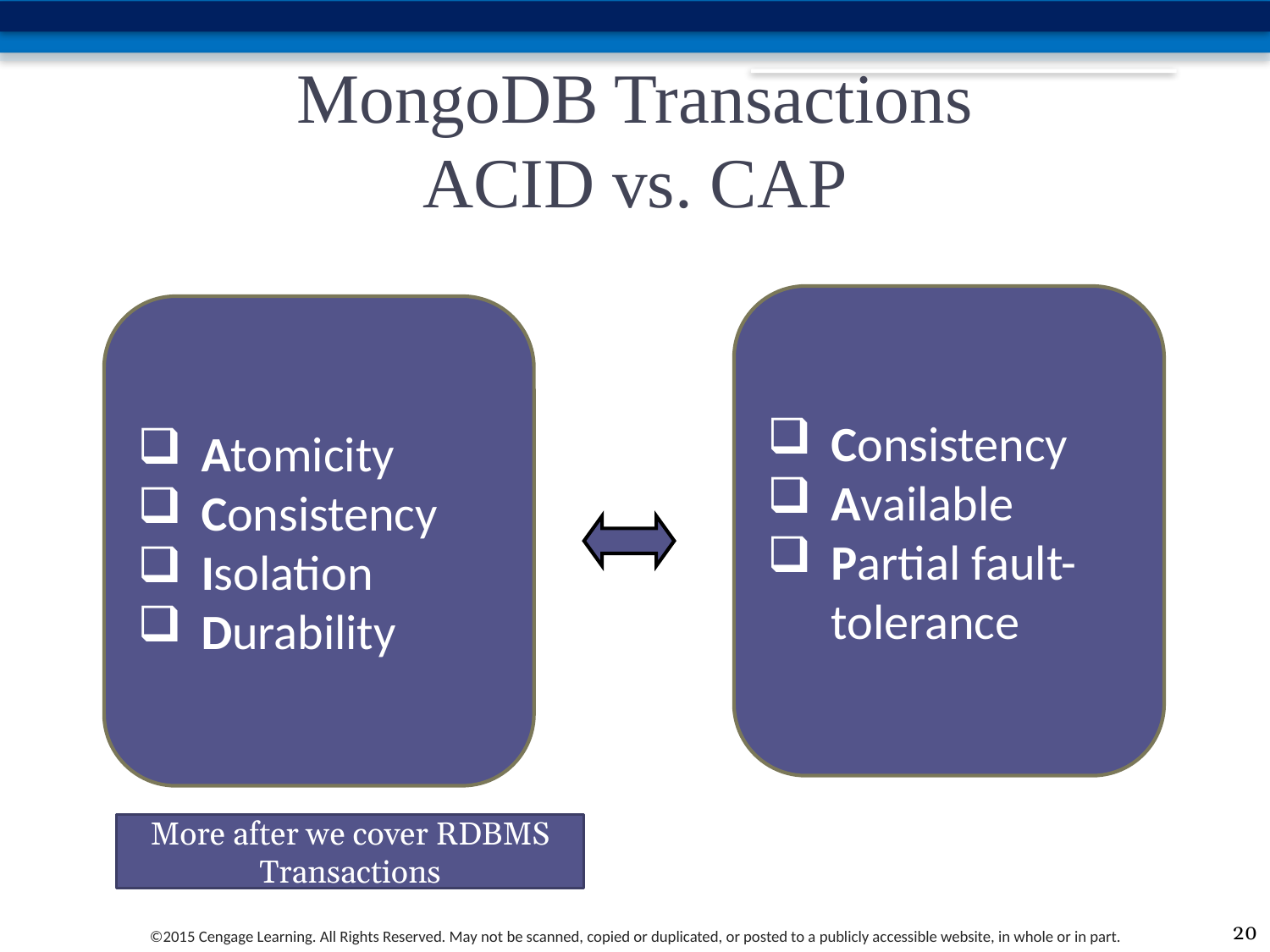

# MongoDB Transactions ACID vs. CAP
Consistency
Available
Partial fault-tolerance
Atomicity
Consistency
Isolation
Durability

More after we cover RDBMS Transactions
20